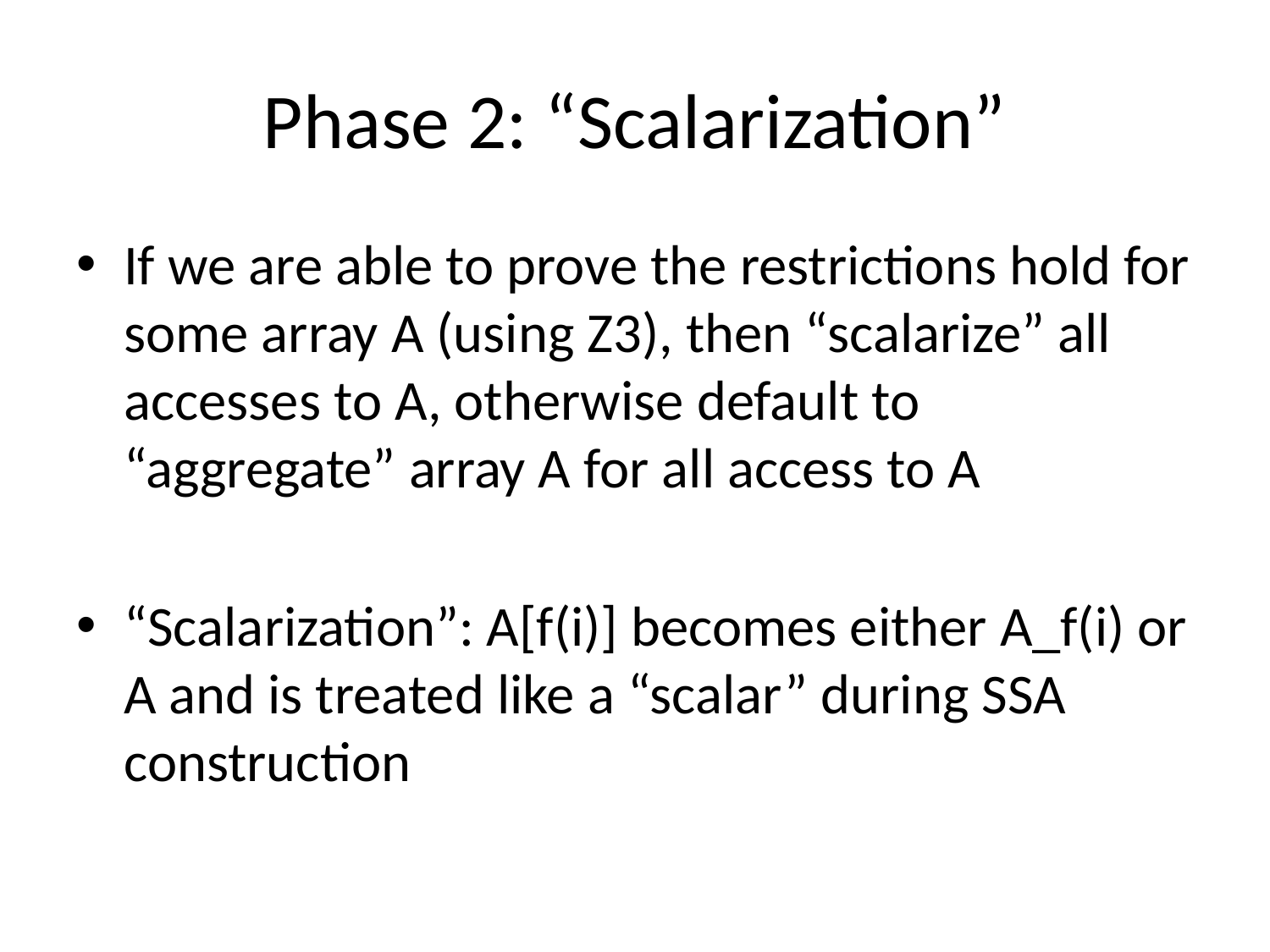

# Phase 2: “Scalarization”
If we are able to prove the restrictions hold for some array A (using Z3), then “scalarize” all accesses to A, otherwise default to “aggregate” array A for all access to A

“Scalarization”: A[f(i)] becomes either A_f(i) or A and is treated like a “scalar” during SSA construction